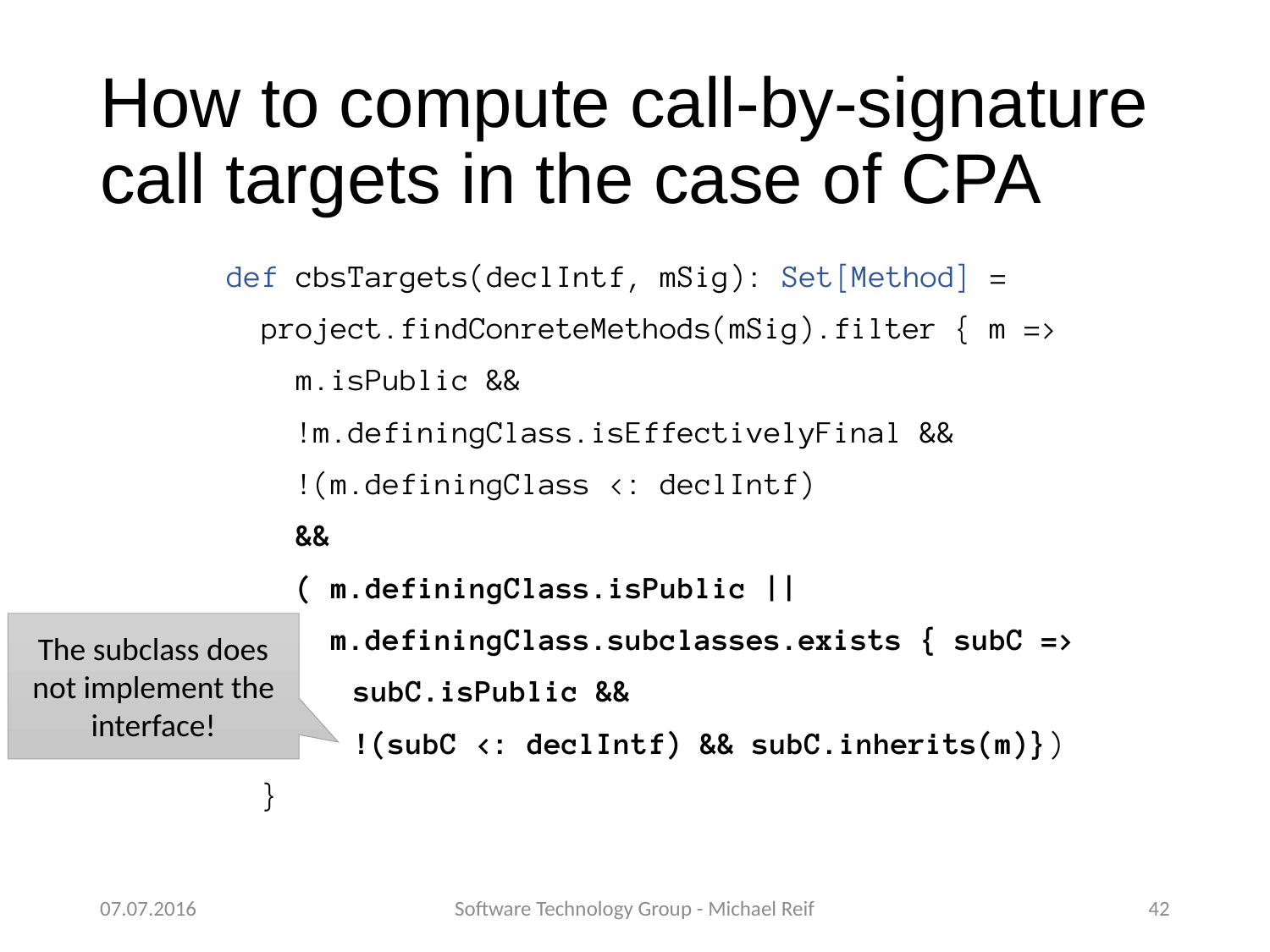

# How to compute call-by-signature call targets in the case of CPA
	def cbsTargets(declIntf, mSig): Set[Method] =
 	  project.findConreteMethods(mSig).filter { m =>
	    m.isPublic &&
	    !m.definingClass.isEffectivelyFinal &&
	    !(m.definingClass <: declIntf)
	    &&
	    ( m.definingClass.isPublic ||
	      m.definingClass.subclasses.exists { subC =>
		subC.isPublic &&
	  	!(subC <: declIntf) && subC.inherits(m)})
	  }

The subclass does not implement the interface!
07.07.2016
Software Technology Group - Michael Reif
42